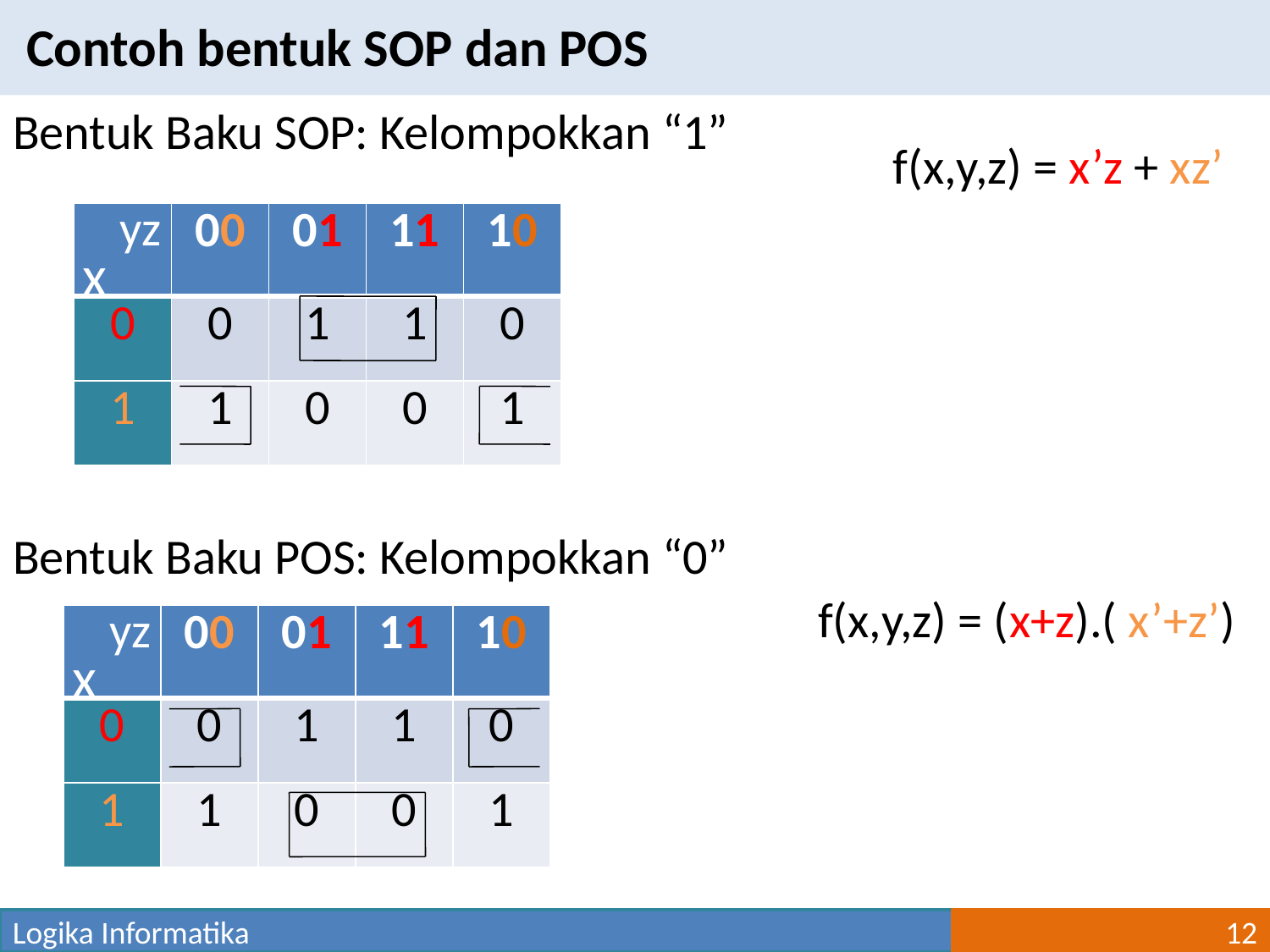

Contoh bentuk SOP dan POS
Bentuk Baku SOP: Kelompokkan “1”
f(x,y,z) = x’z + xz’
yz
|  | 00 | 01 | 11 | 10 |
| --- | --- | --- | --- | --- |
| 0 | 0 | 1 | 1 | 0 |
| 1 | 1 | 0 | 0 | 1 |
x
Bentuk Baku POS: Kelompokkan “0”
f(x,y,z) = (x+z).( x’+z’)
yz
|  | 00 | 01 | 11 | 10 |
| --- | --- | --- | --- | --- |
| 0 | 0 | 1 | 1 | 0 |
| 1 | 1 | 0 | 0 | 1 |
x
Logika Informatika
12